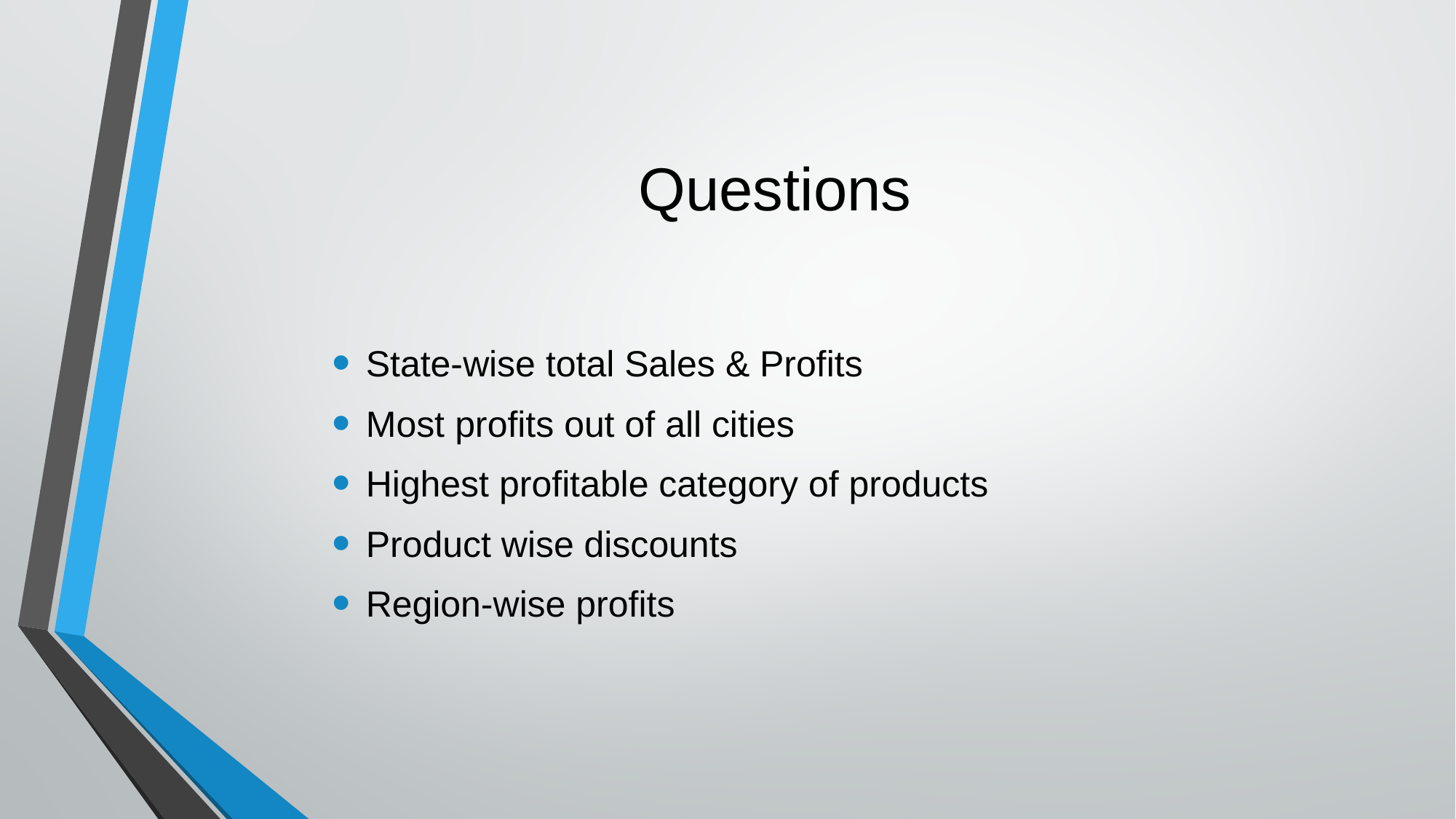

# Questions
State-wise total Sales & Profits
Most profits out of all cities
Highest profitable category of products
Product wise discounts
Region-wise profits